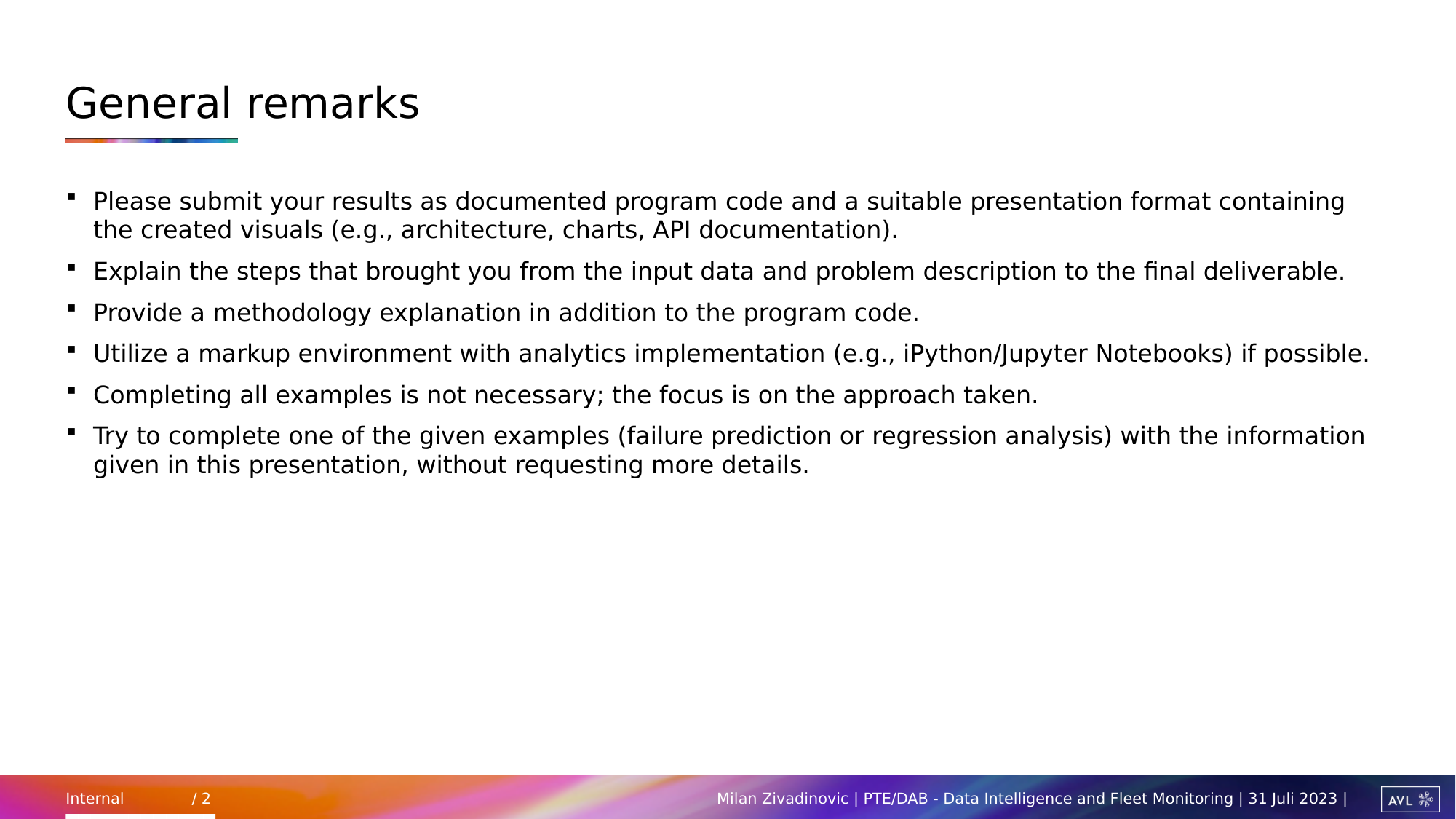

# General remarks
Please submit your results as documented program code and a suitable presentation format containing the created visuals (e.g., architecture, charts, API documentation).
Explain the steps that brought you from the input data and problem description to the final deliverable.
Provide a methodology explanation in addition to the program code.
Utilize a markup environment with analytics implementation (e.g., iPython/Jupyter Notebooks) if possible.
Completing all examples is not necessary; the focus is on the approach taken.
Try to complete one of the given examples (failure prediction or regression analysis) with the information given in this presentation, without requesting more details.